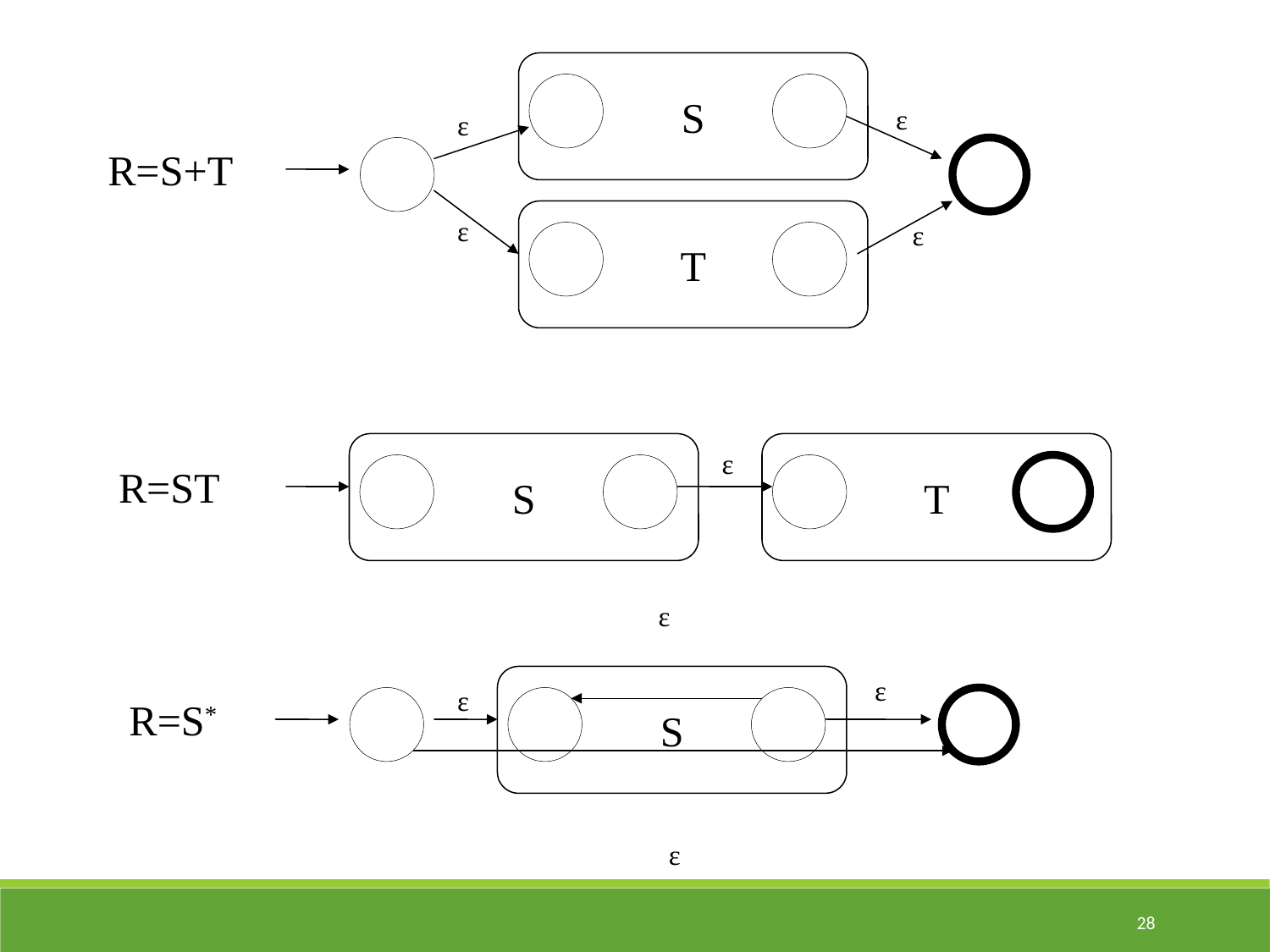

S

ε
ε

R=S+T

T

ε
ε

S
T
ε
R=ST

ε
S
ε
ε
R=S*

ε
28